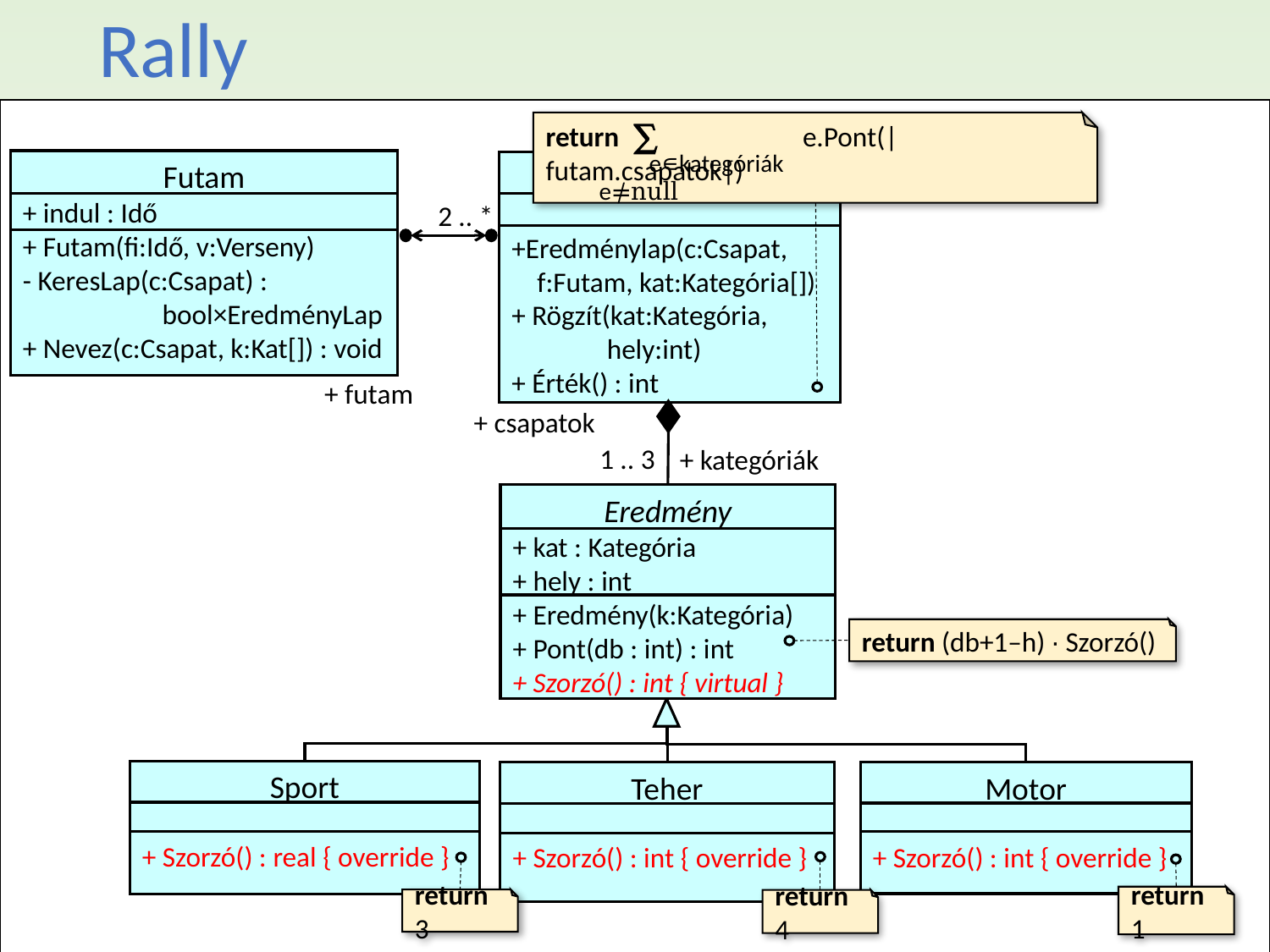

Rally

return  ∑                     e.Pont(|futam.csapatok|)
e∊kategóriák
e≠null
Futam
+ indul : Idő
+ Futam(fi:Idő, v:Verseny)
- KeresLap(c:Csapat) :
                      bool×EredményLap
+ Nevez(c:Csapat, k:Kat[]) : void
Eredménylap

+Eredménylap(c:Csapat,
    f:Futam, kat:Kategória[])
+ Rögzít(kat:Kategória,
               hely:int)
+ Érték() : int
2 .. *

+ futam

+ csapatok

1 .. 3
+ kategóriák
return (db+1–h) ∙ Szorzó()
Eredmény
+ kat : Kategória
+ hely : int
+ Eredmény(k:Kategória)
+ Pont(db : int) : int
+ Szorzó() : int { virtual }

Sport

+ Szorzó() : real { override }
Teher

+ Szorzó() : int { override }
Motor

+ Szorzó() : int { override }

return 1
return 3

return 4